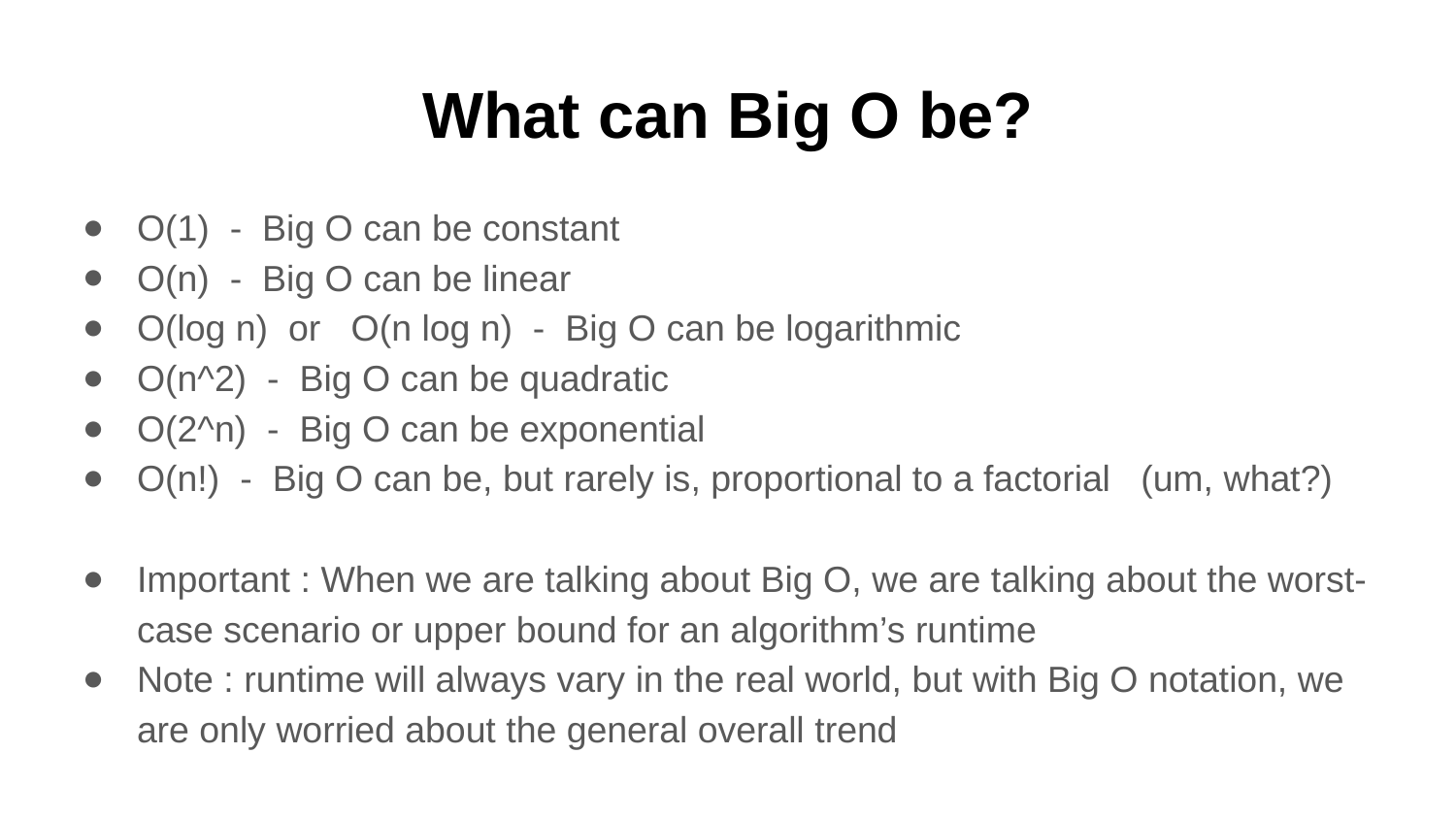

# What can Big O be?
O(1)  -  Big O can be constant
O(n)  -  Big O can be linear
O(log n)  or   O(n log n)  -  Big O can be logarithmic
O(n^2)  -  Big O can be quadratic
O(2^n)  -  Big O can be exponential
O(n!)  -  Big O can be, but rarely is, proportional to a factorial   (um, what?)
Important : When we are talking about Big O, we are talking about the worst-case scenario or upper bound for an algorithm’s runtime
Note : runtime will always vary in the real world, but with Big O notation, we are only worried about the general overall trend